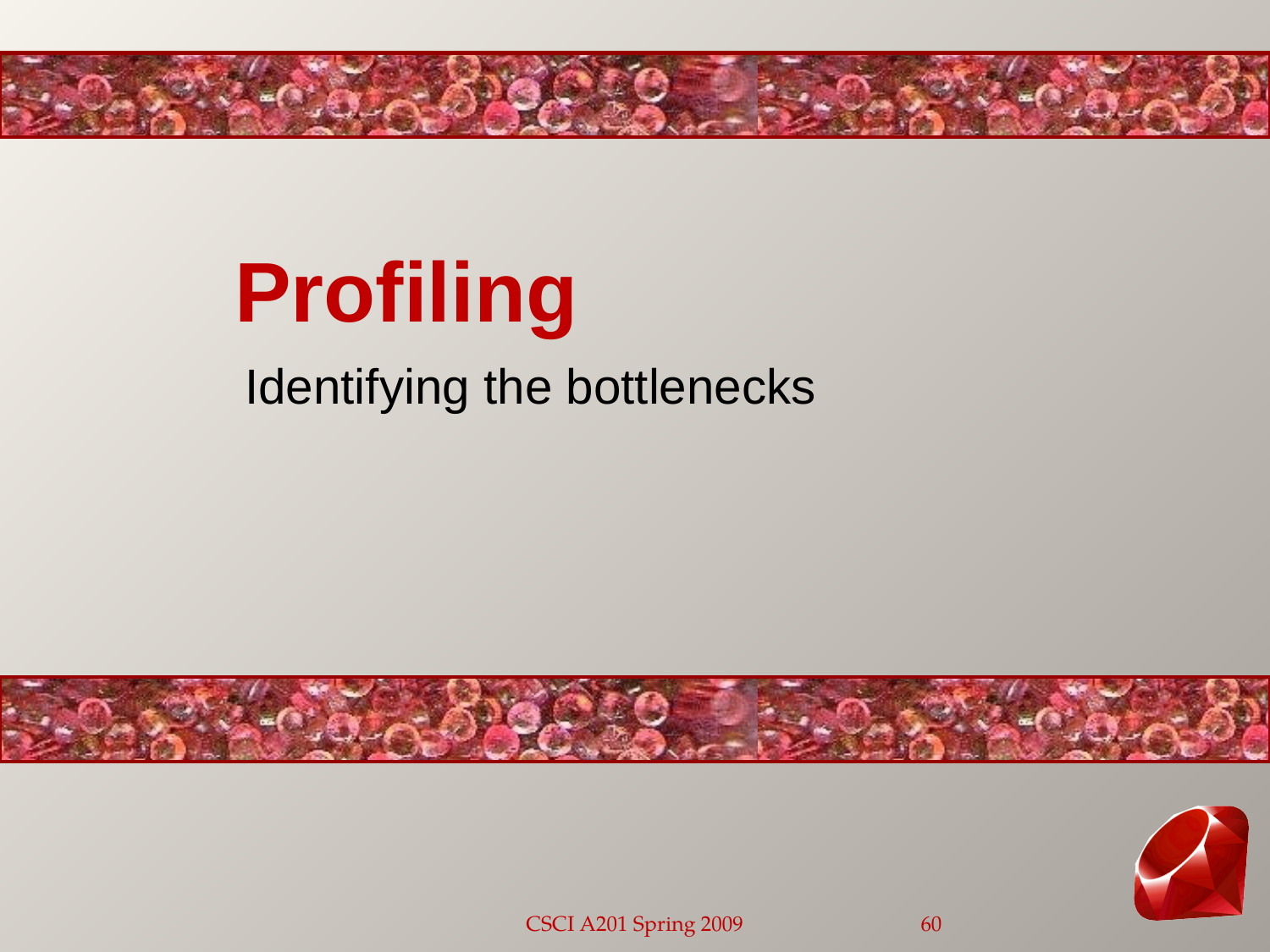

# Profiling
Identifying the bottlenecks

CSCI A201 Spring 2009
60